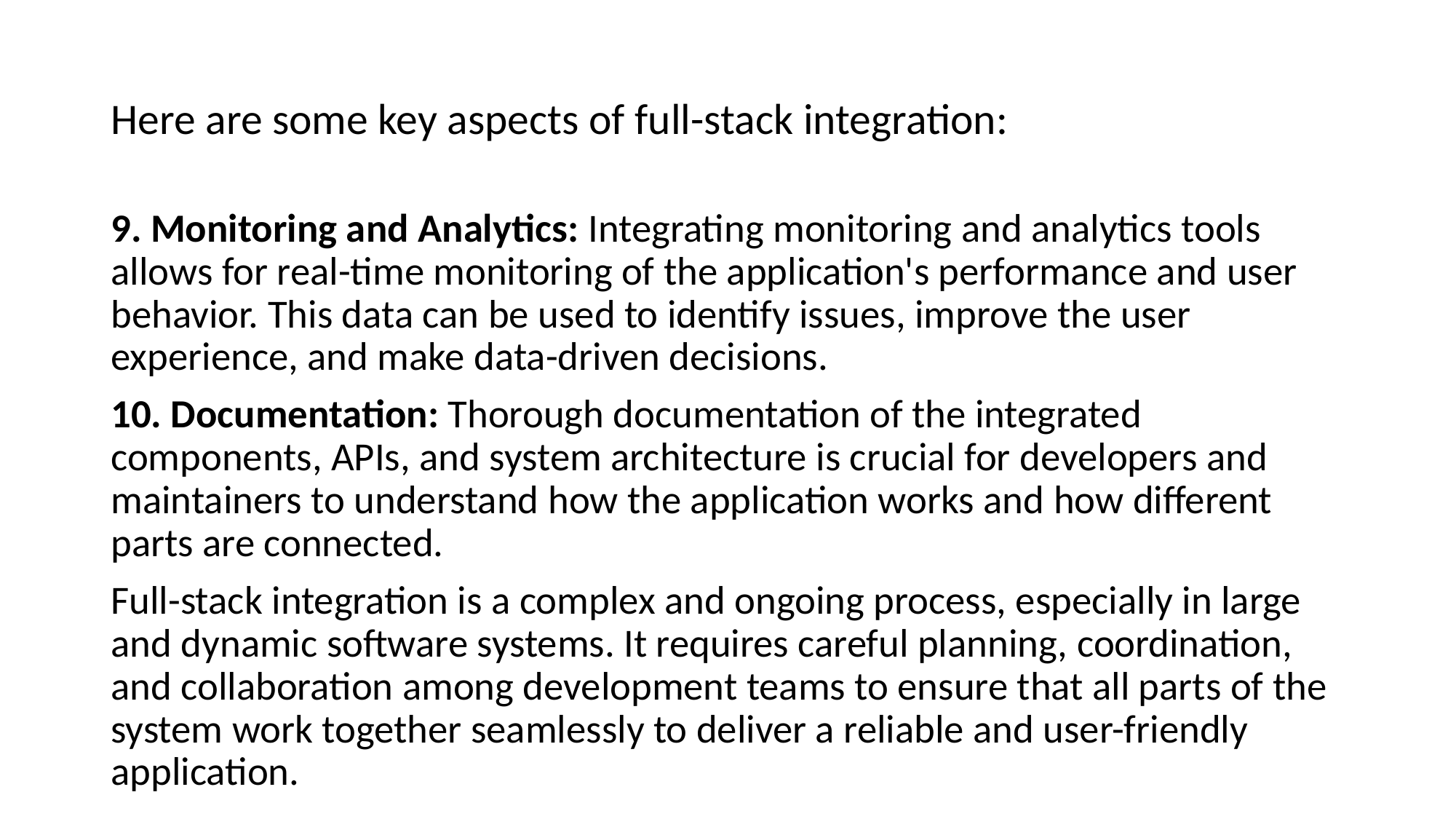

# Here are some key aspects of full-stack integration:
9. Monitoring and Analytics: Integrating monitoring and analytics tools allows for real-time monitoring of the application's performance and user behavior. This data can be used to identify issues, improve the user experience, and make data-driven decisions.
10. Documentation: Thorough documentation of the integrated components, APIs, and system architecture is crucial for developers and maintainers to understand how the application works and how different parts are connected.
Full-stack integration is a complex and ongoing process, especially in large and dynamic software systems. It requires careful planning, coordination, and collaboration among development teams to ensure that all parts of the system work together seamlessly to deliver a reliable and user-friendly application.